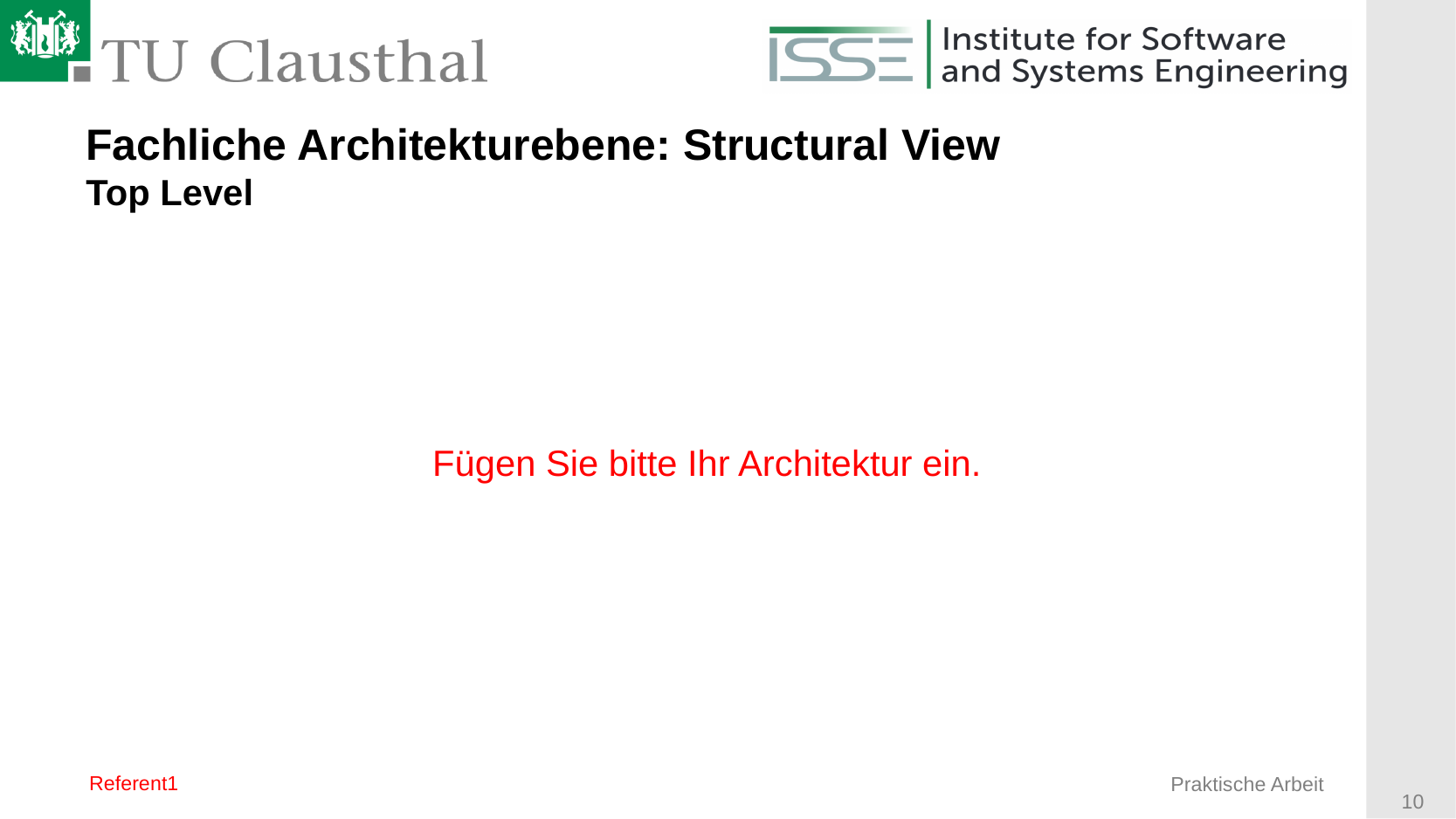

# Fachliche Architekturebene: Structural View Top Level
Fügen Sie bitte Ihr Architektur ein.